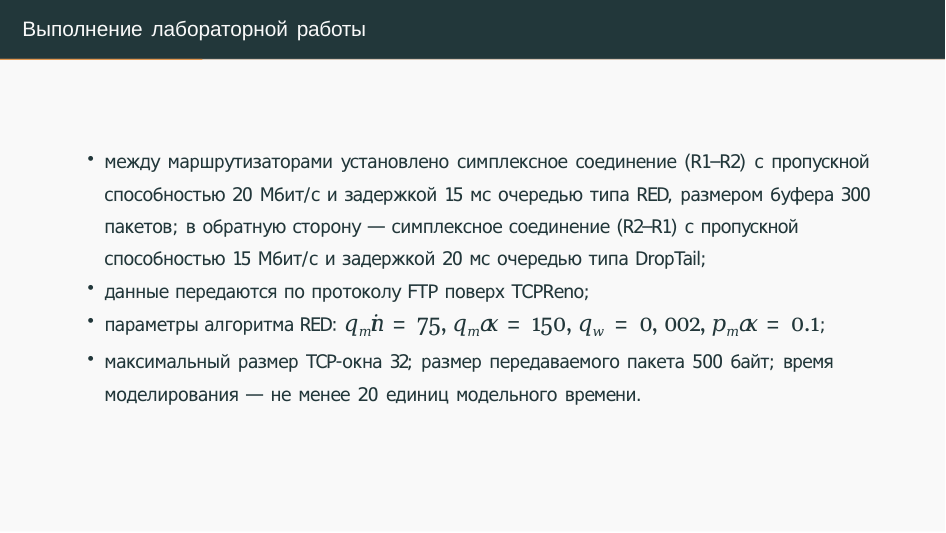

# Выполнение лабораторной работы

между маршрутизаторами установлено симплексное соединение (R1–R2) с пропускной способностью 20 Мбит/с и задержкой 15 мс очередью типа RED, размером буфера 300 пакетов; в обратную сторону — симплексное соединение (R2–R1) с пропускной способностью 15 Мбит/с и задержкой 20 мс очередью типа DropTail;
данные передаются по протоколу FTP поверх TCPReno;
параметры алгоритма RED: 𝑞𝑚𝑖𝑛 = 75, 𝑞𝑚𝑎𝑥 = 150, 𝑞𝑤 = 0, 002, 𝑝𝑚𝑎𝑥 = 0.1;
максимальный размер TCP-окна 32; размер передаваемого пакета 500 байт; время моделирования — не менее 20 единиц модельного времени.